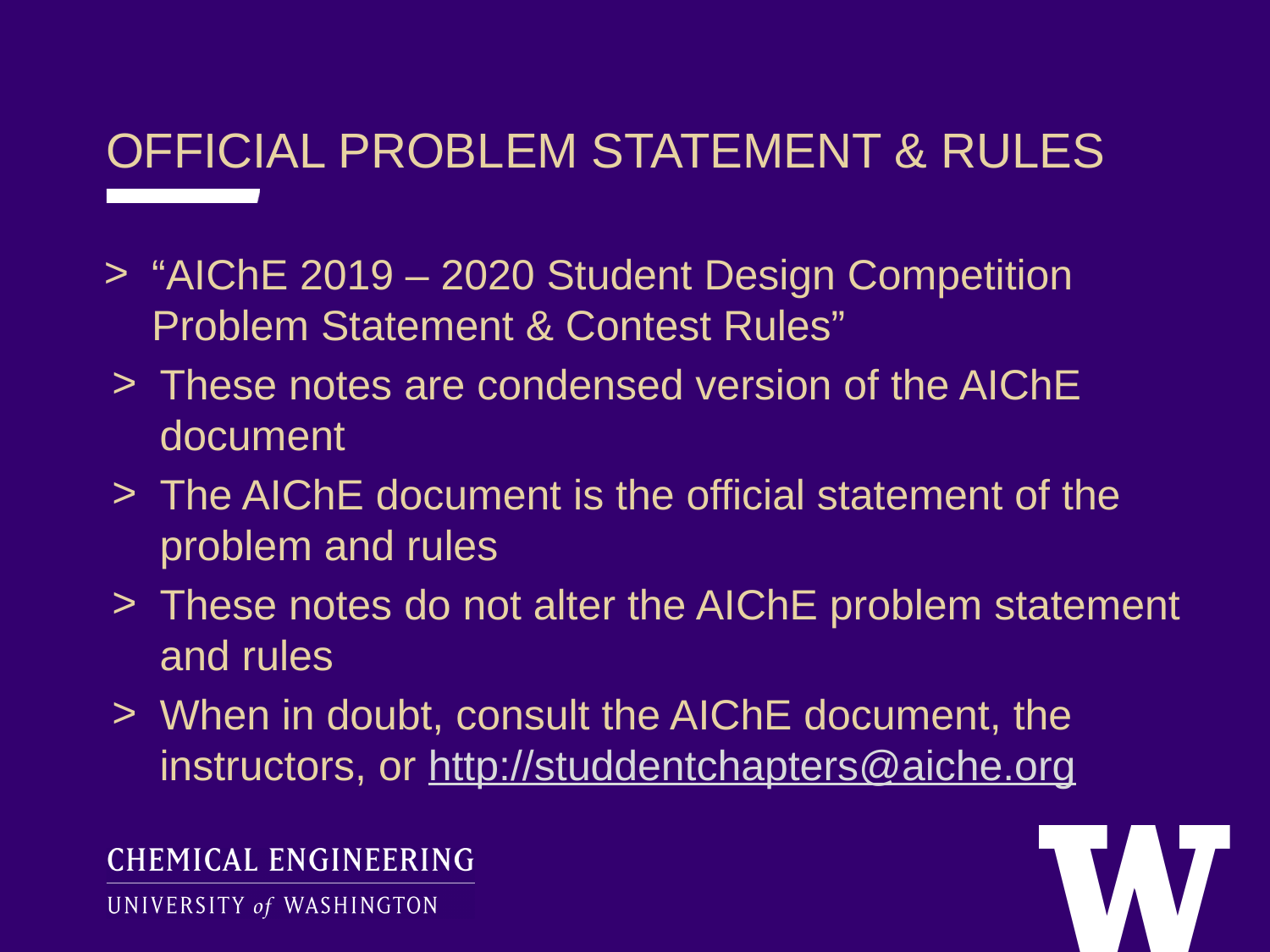

OFFICIAL PROBLEM STATEMENT & RULES
“AIChE 2019 – 2020 Student Design Competition Problem Statement & Contest Rules”
These notes are condensed version of the AIChE document
The AIChE document is the official statement of the problem and rules
These notes do not alter the AIChE problem statement and rules
When in doubt, consult the AIChE document, the instructors, or http://studdentchapters@aiche.org